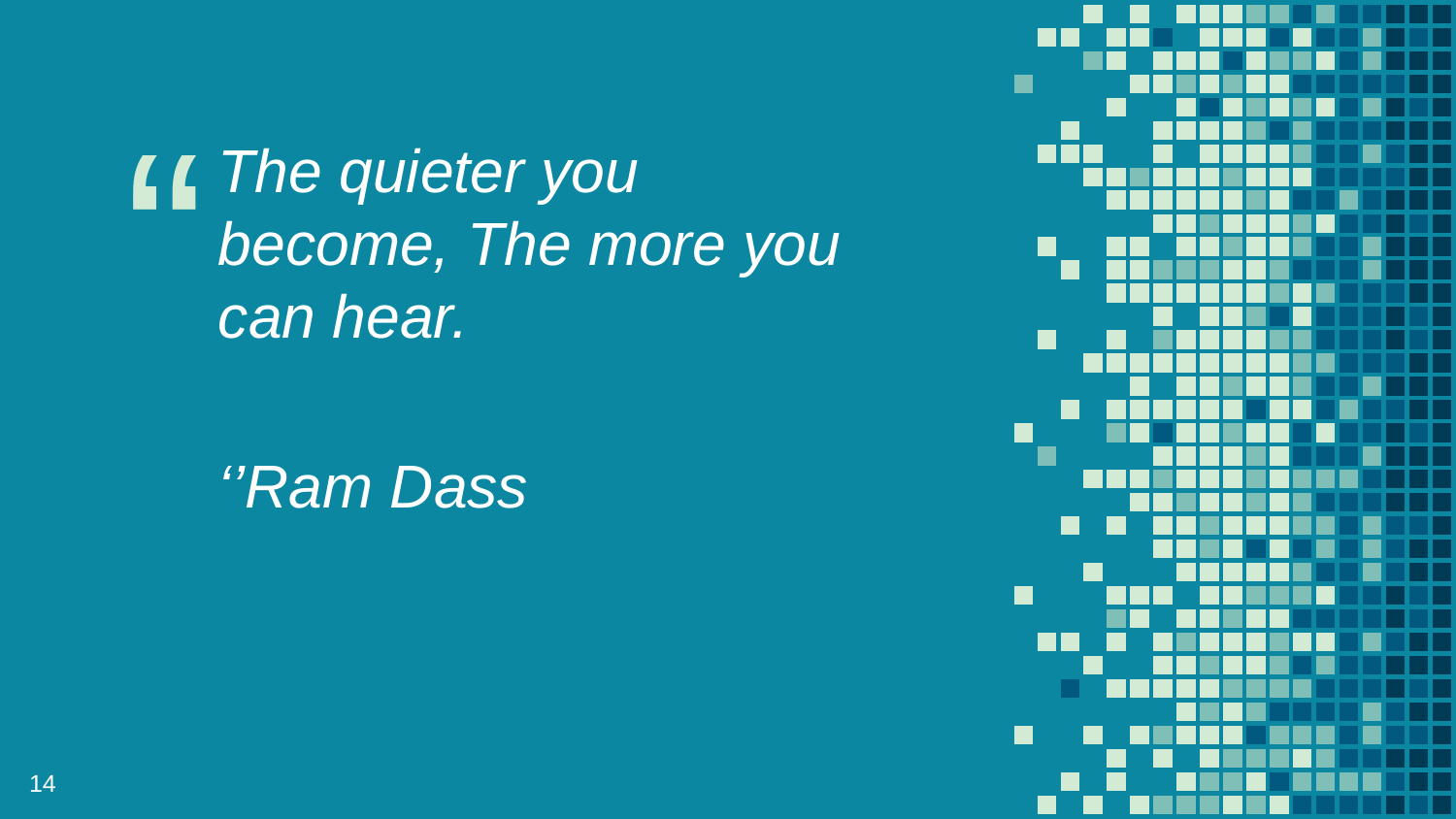

The quieter you become, The more you can hear.

‘’Ram Dass
14